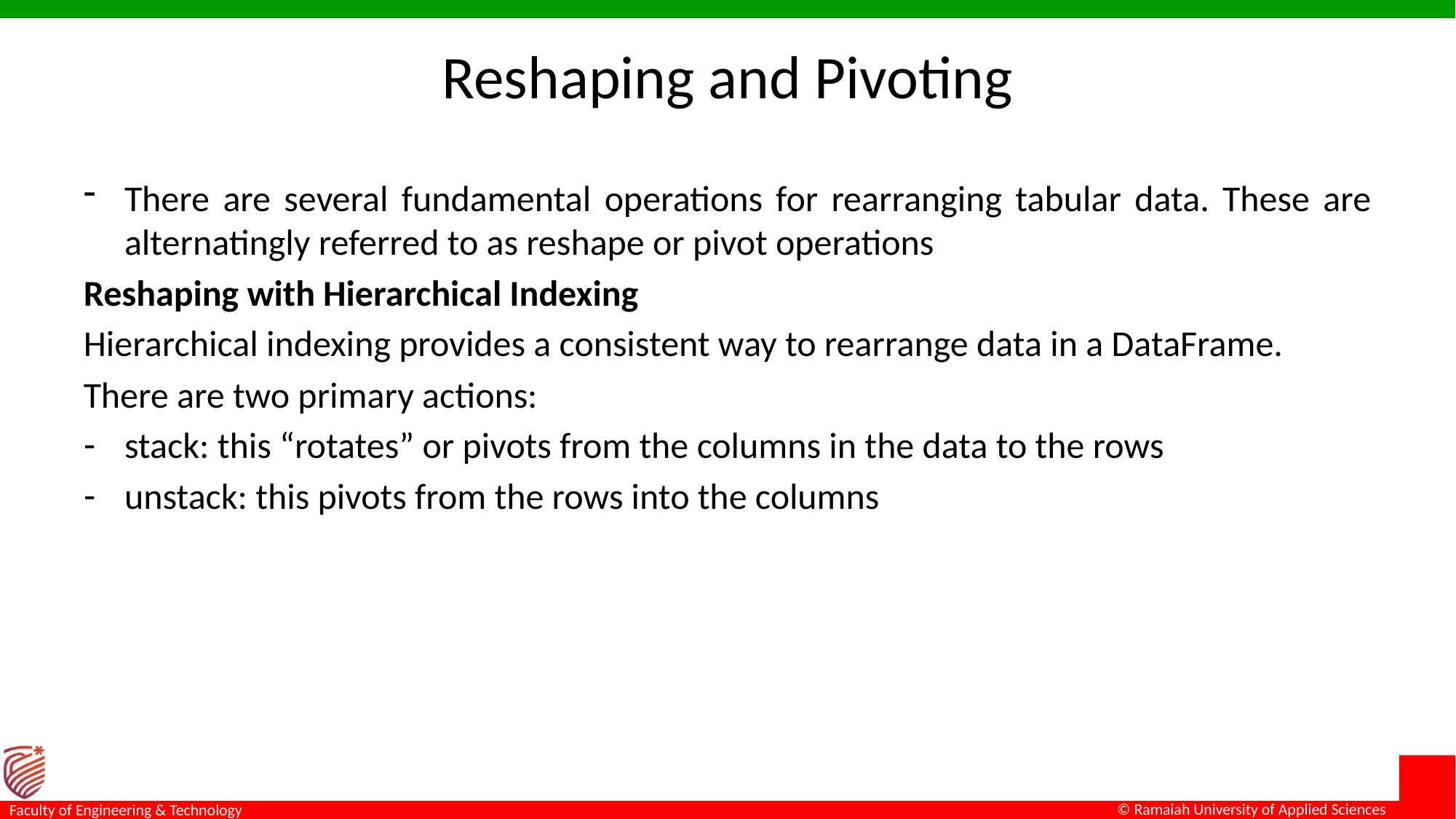

# Reshaping and Pivoting
There are several fundamental operations for rearranging tabular data. These are alternatingly referred to as reshape or pivot operations
Reshaping with Hierarchical Indexing
Hierarchical indexing provides a consistent way to rearrange data in a DataFrame.
There are two primary actions:
stack: this “rotates” or pivots from the columns in the data to the rows
unstack: this pivots from the rows into the columns